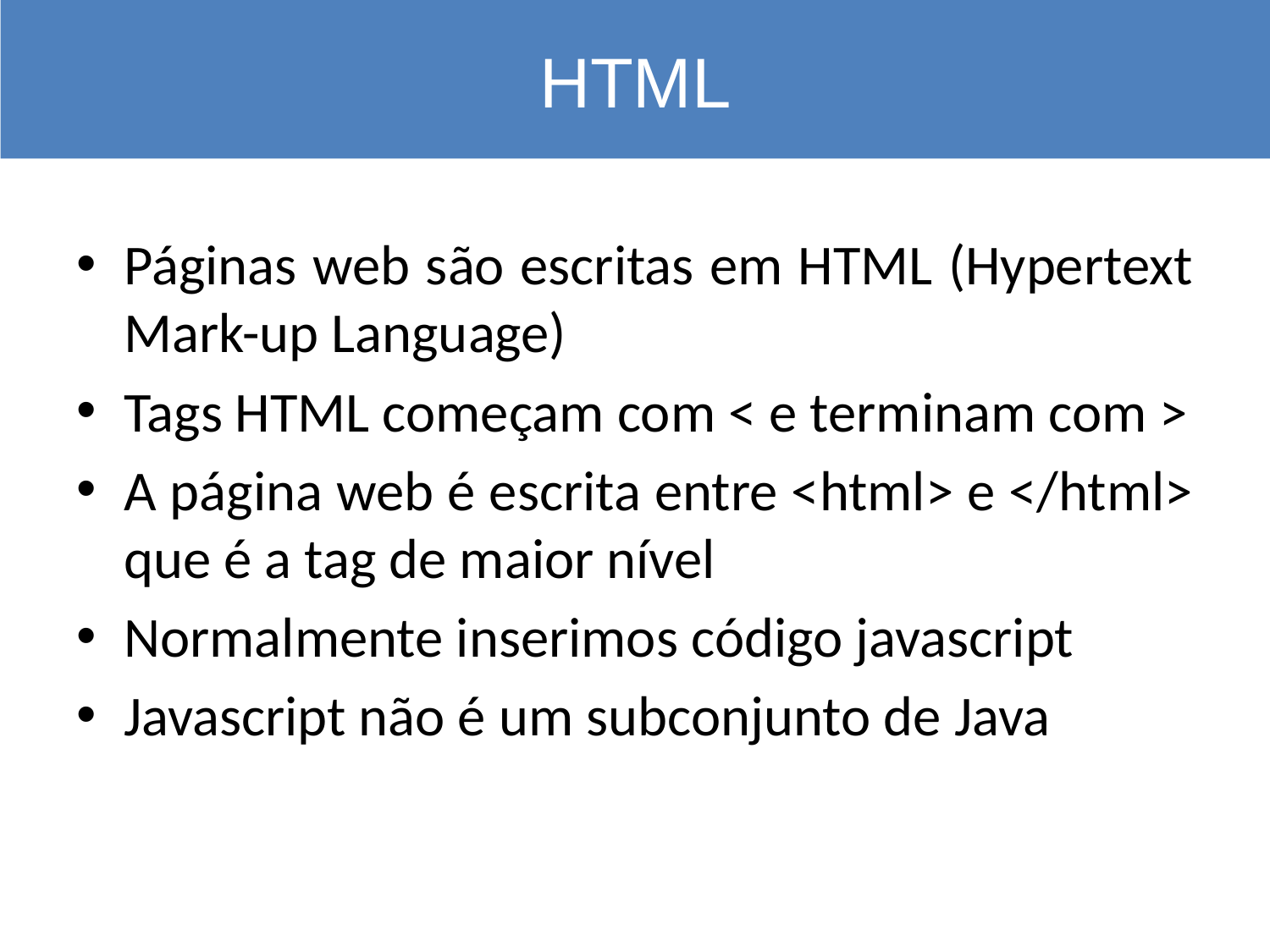

HTML
Páginas web são escritas em HTML (Hypertext Mark-up Language)
Tags HTML começam com < e terminam com >
A página web é escrita entre <html> e </html> que é a tag de maior nível
Normalmente inserimos código javascript
Javascript não é um subconjunto de Java